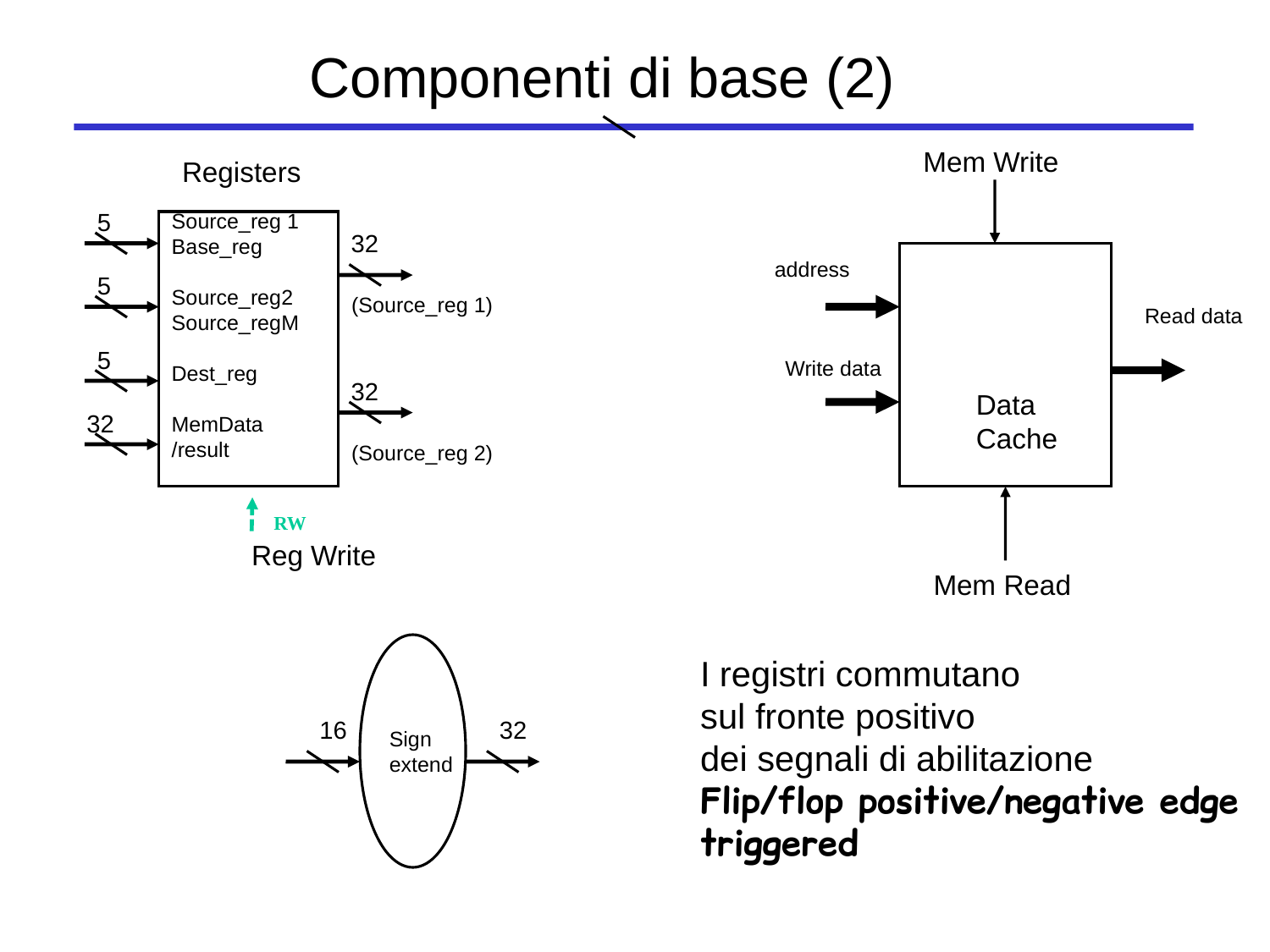

# Componenti di base (2)

Mem Write
Registers

5
Source_reg 1
Base_reg

Source_reg2
Source_regM

Dest_reg

MemData
/result

32

address
5

(Source_reg 1)

Read data

5
Write data

32

Data
Cache
32

(Source_reg 2)

RW

Reg Write
Mem Read

16
32

Sign
extend

I registri commutano
sul fronte positivo
dei segnali di abilitazione
Flip/flop positive/negative edge triggered